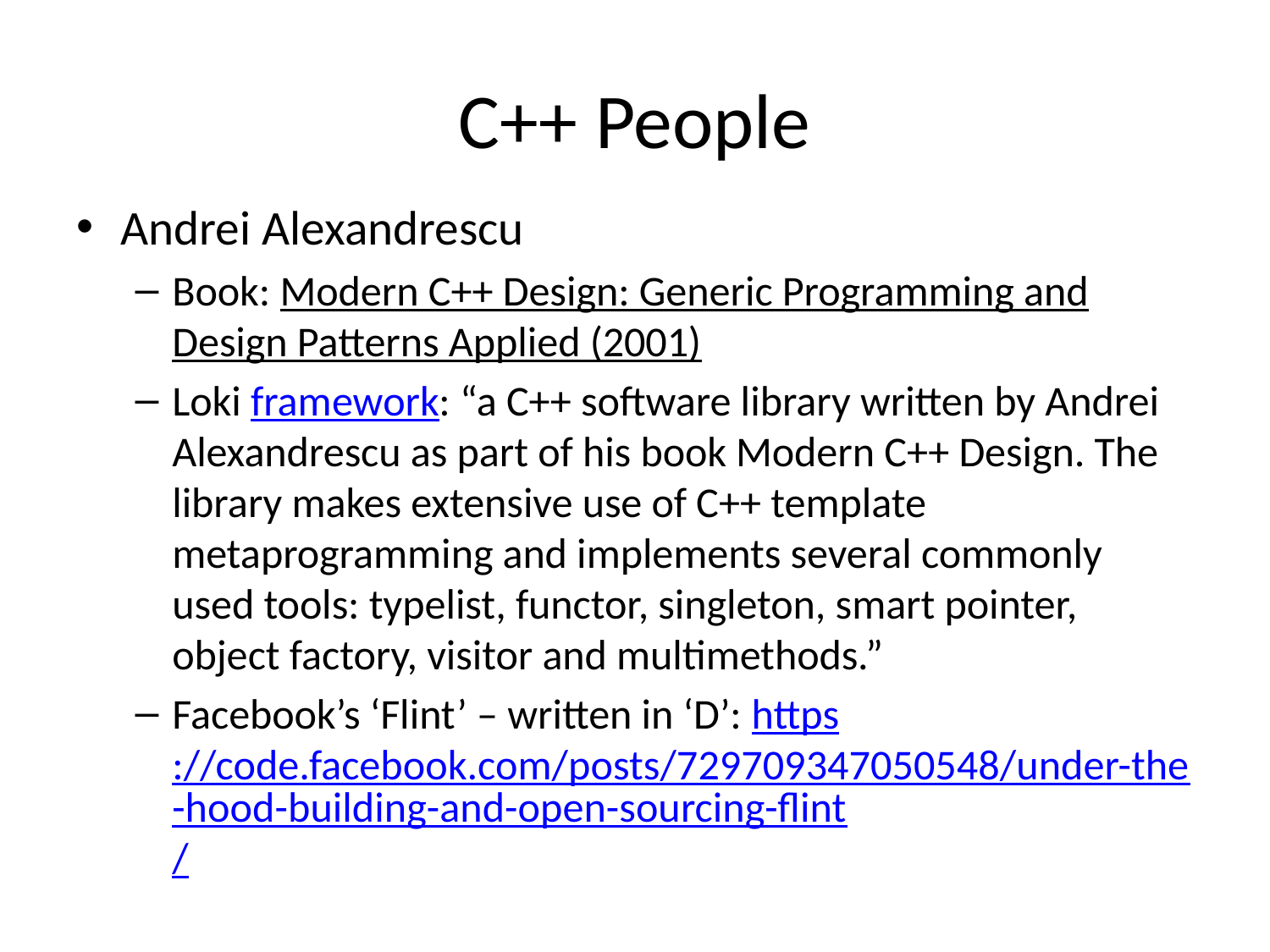

# C++ People
Andrei Alexandrescu
Book: Modern C++ Design: Generic Programming and Design Patterns Applied (2001)
Loki framework: “a C++ software library written by Andrei Alexandrescu as part of his book Modern C++ Design. The library makes extensive use of C++ template metaprogramming and implements several commonly used tools: typelist, functor, singleton, smart pointer, object factory, visitor and multimethods.”
Facebook’s ‘Flint’ – written in ‘D’: https://code.facebook.com/posts/729709347050548/under-the-hood-building-and-open-sourcing-flint/